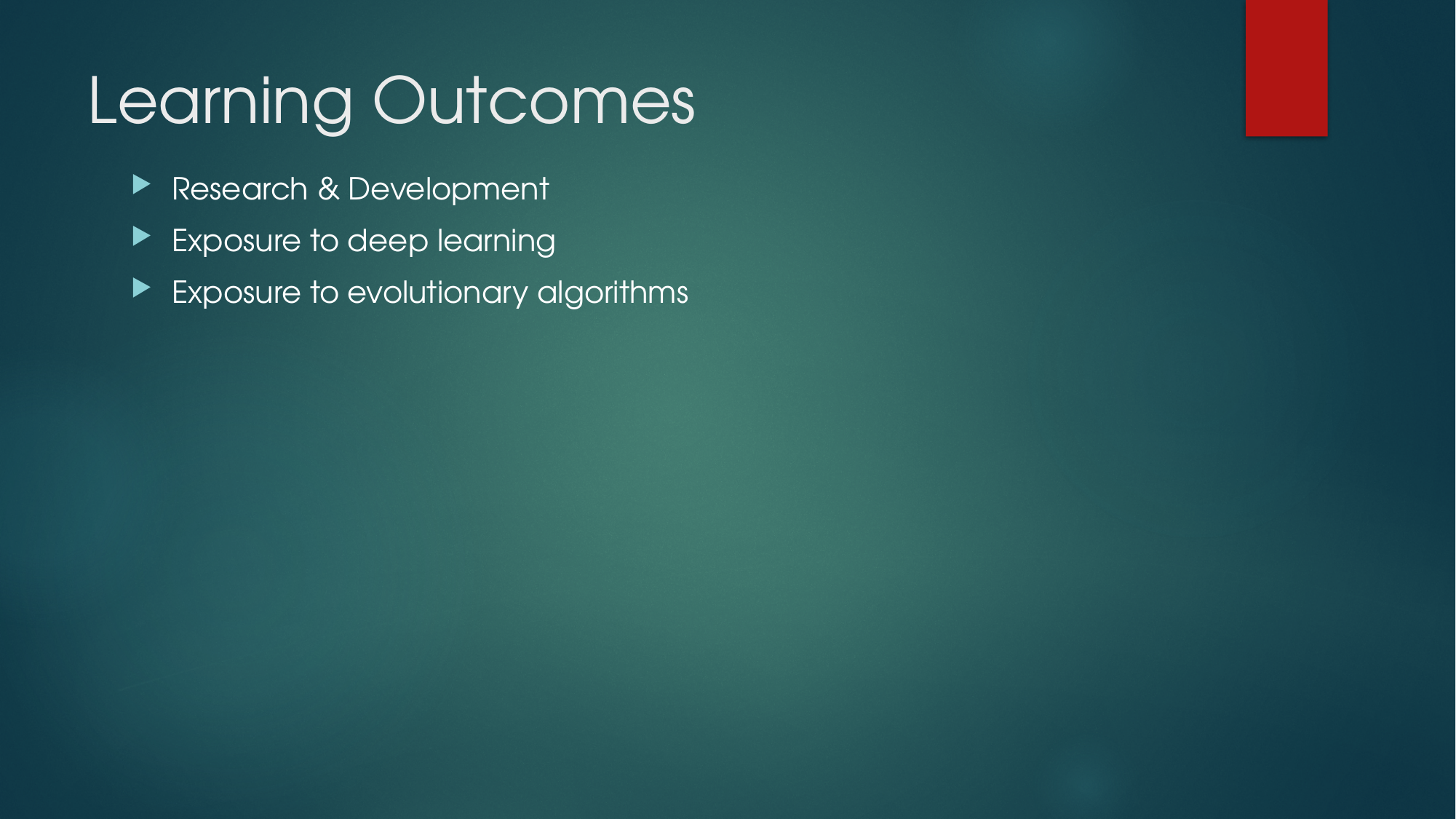

Learning Outcomes
Research & Development
Exposure to deep learning
Exposure to evolutionary algorithms